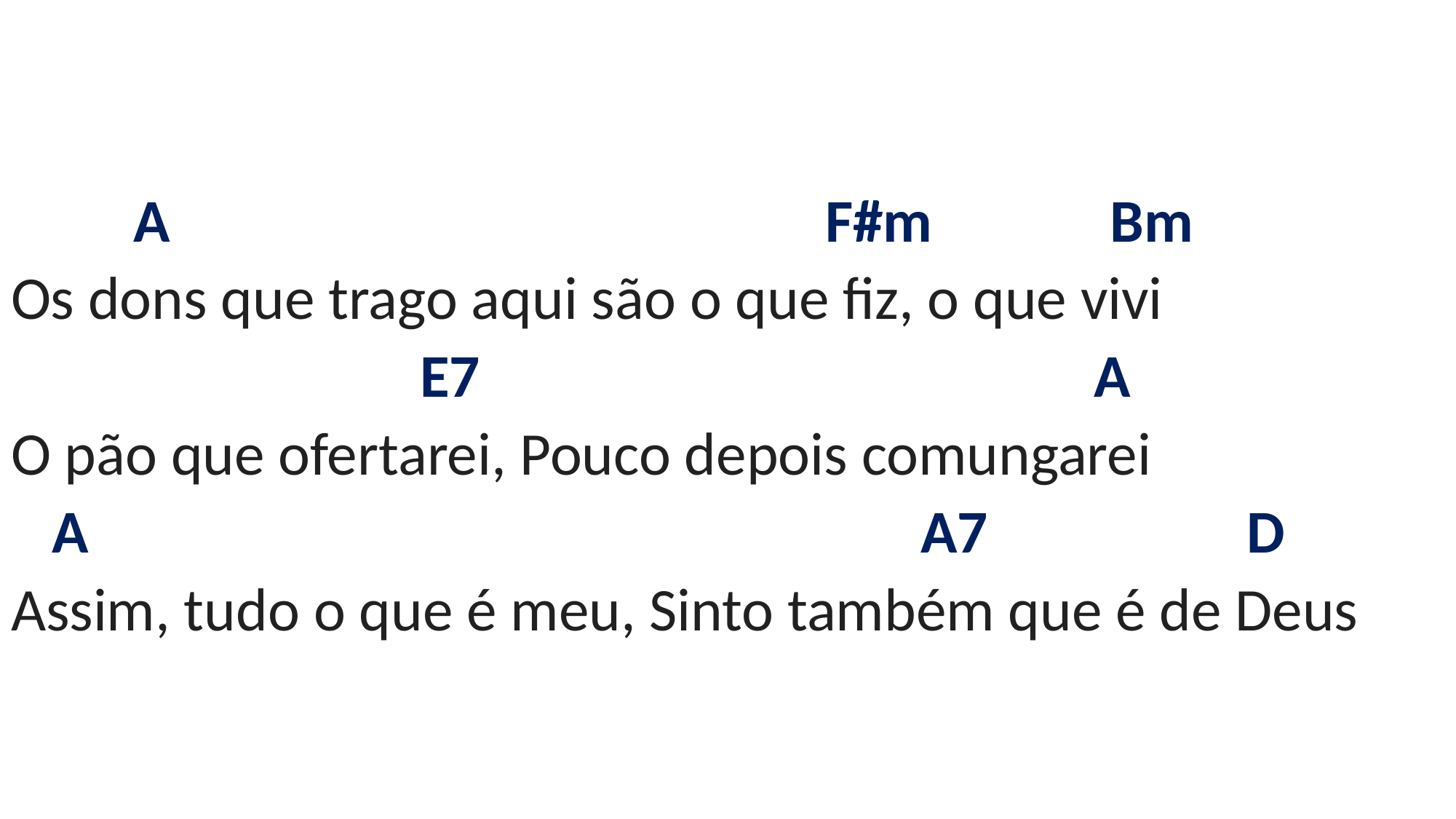

# A                                                F#m             Bm Os dons que trago aqui são o que fiz, o que vivi E7                                             A O pão que ofertarei, Pouco depois comungarei A                                                             A7                   D Assim, tudo o que é meu, Sinto também que é de Deus